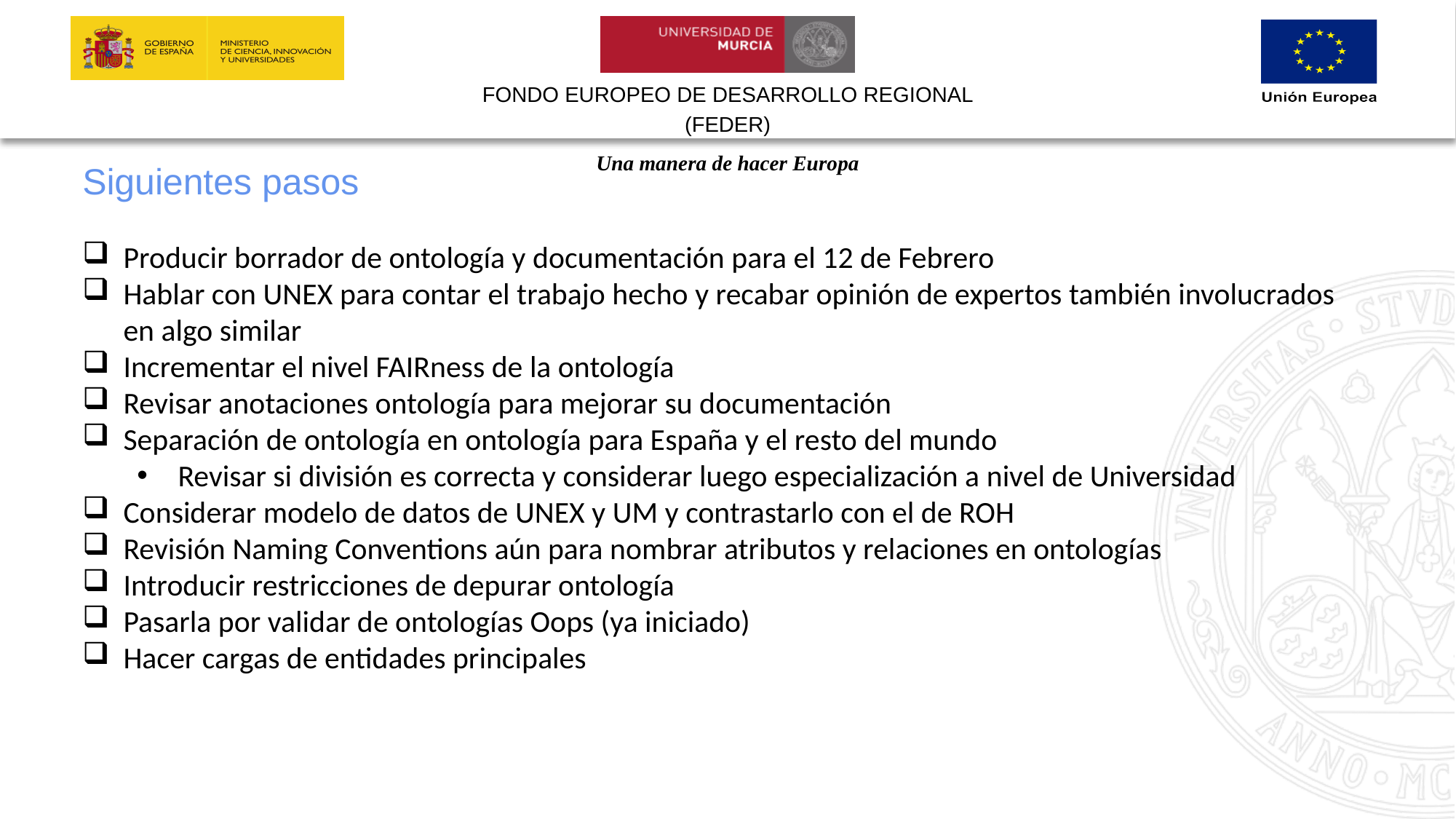

Siguientes pasos

Producir borrador de ontología y documentación para el 12 de Febrero
Hablar con UNEX para contar el trabajo hecho y recabar opinión de expertos también involucrados en algo similar
Incrementar el nivel FAIRness de la ontología
Revisar anotaciones ontología para mejorar su documentación
Separación de ontología en ontología para España y el resto del mundo
Revisar si división es correcta y considerar luego especialización a nivel de Universidad
Considerar modelo de datos de UNEX y UM y contrastarlo con el de ROH
Revisión Naming Conventions aún para nombrar atributos y relaciones en ontologías
Introducir restricciones de depurar ontología
Pasarla por validar de ontologías Oops (ya iniciado)
Hacer cargas de entidades principales